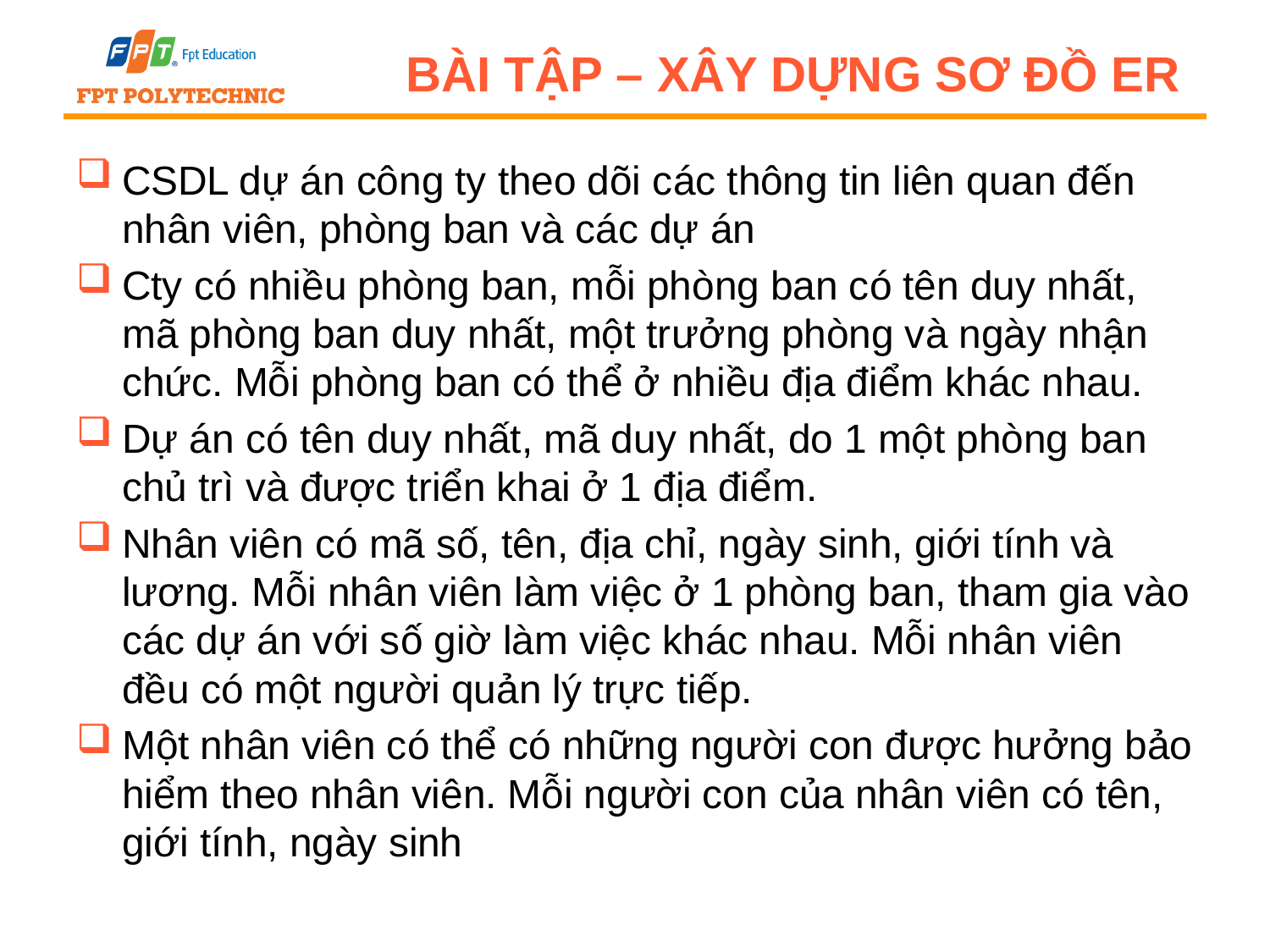

# Bài tập – xây dựng sơ đồ ER
CSDL dự án công ty theo dõi các thông tin liên quan đến nhân viên, phòng ban và các dự án
Cty có nhiều phòng ban, mỗi phòng ban có tên duy nhất, mã phòng ban duy nhất, một trưởng phòng và ngày nhận chức. Mỗi phòng ban có thể ở nhiều địa điểm khác nhau.
Dự án có tên duy nhất, mã duy nhất, do 1 một phòng ban chủ trì và được triển khai ở 1 địa điểm.
Nhân viên có mã số, tên, địa chỉ, ngày sinh, giới tính và lương. Mỗi nhân viên làm việc ở 1 phòng ban, tham gia vào các dự án với số giờ làm việc khác nhau. Mỗi nhân viên đều có một người quản lý trực tiếp.
Một nhân viên có thể có những người con được hưởng bảo hiểm theo nhân viên. Mỗi người con của nhân viên có tên, giới tính, ngày sinh